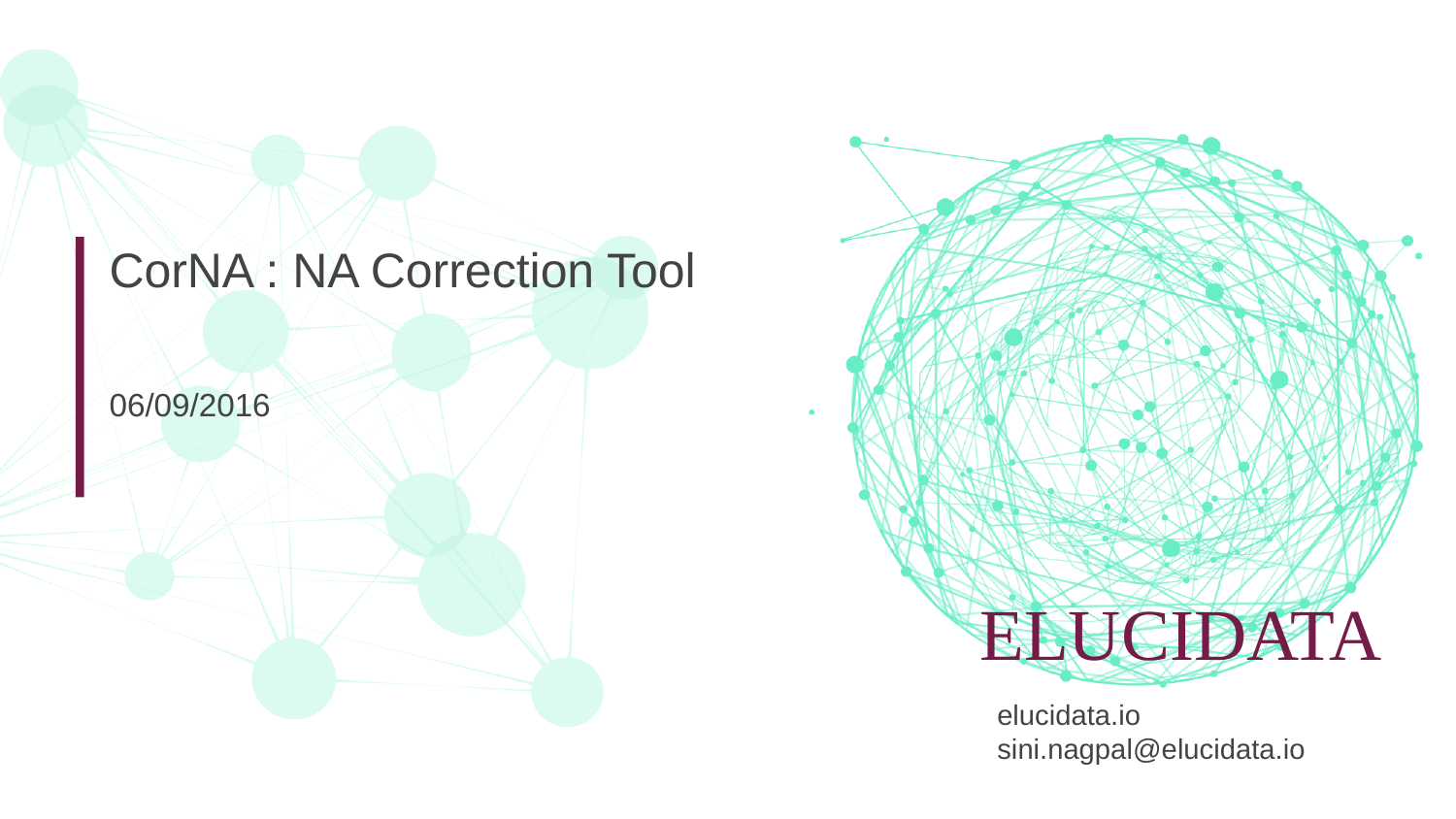

CorNA : NA Correction Tool

06/09/2016

ELUCIDATA
elucidata.io
sini.nagpal@elucidata.io